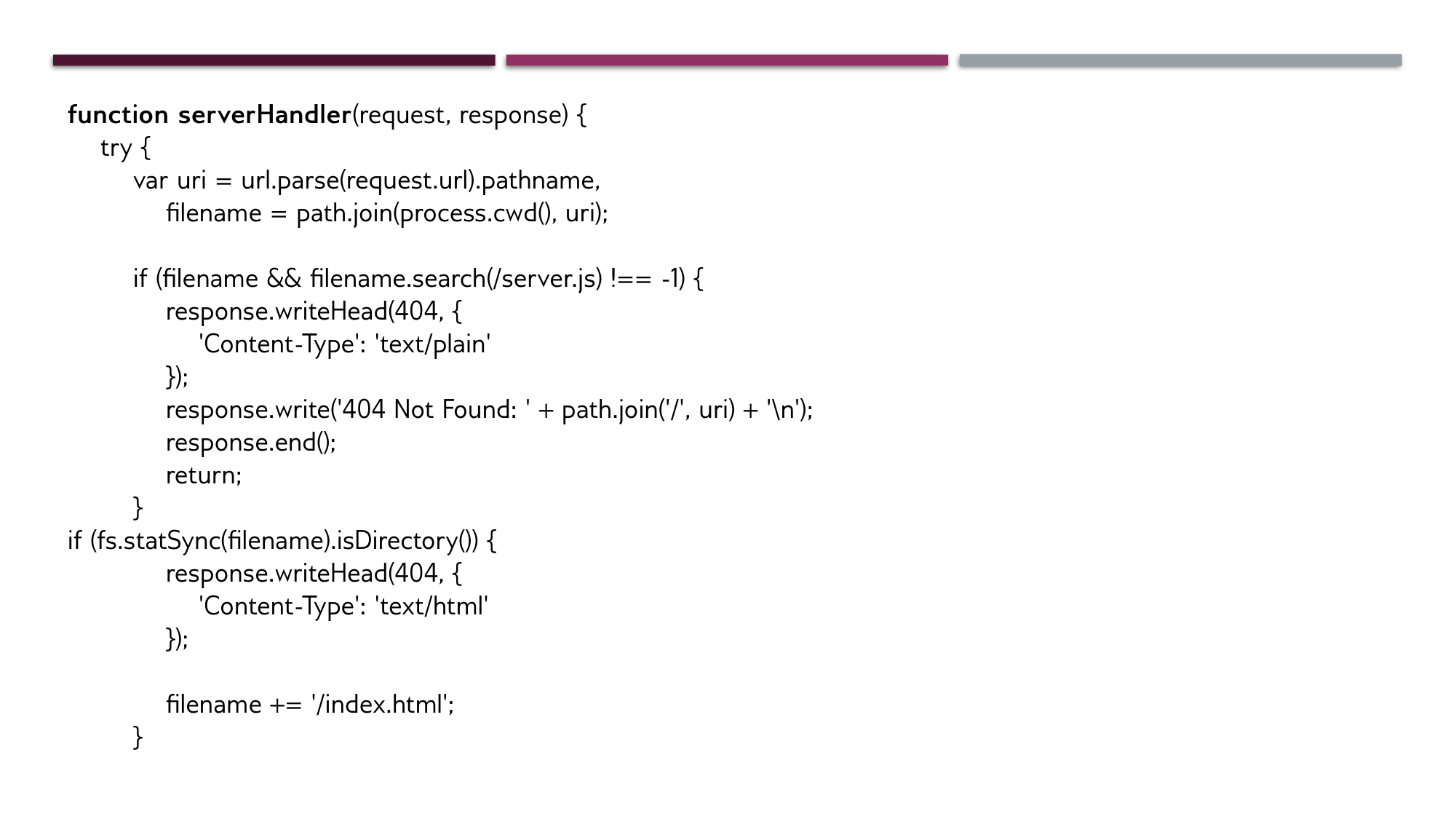

function serverHandler(request, response) {
    try {
        var uri = url.parse(request.url).pathname,
            filename = path.join(process.cwd(), uri);

        if (filename && filename.search(/server.js) !== -1) {
            response.writeHead(404, {
                'Content-Type': 'text/plain'
            });
            response.write('404 Not Found: ' + path.join('/', uri) + '\n');
            response.end();
            return;
        }
if (fs.statSync(filename).isDirectory()) {
            response.writeHead(404, {
                'Content-Type': 'text/html'
            });

            filename += '/index.html';
        }